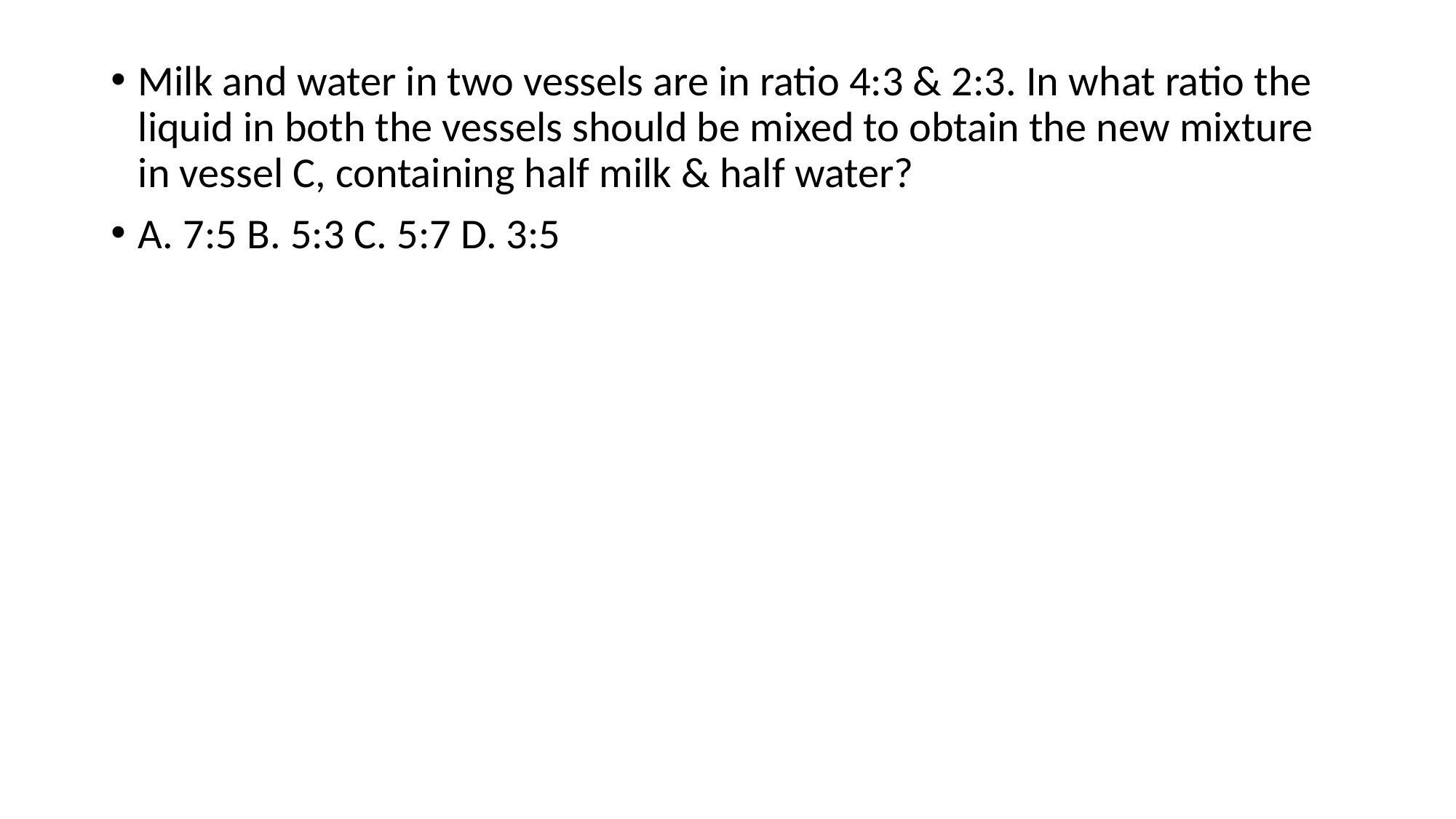

Milk and water in two vessels are in ratio 4:3 & 2:3. In what ratio the liquid in both the vessels should be mixed to obtain the new mixture in vessel C, containing half milk & half water?
A. 7:5 B. 5:3 C. 5:7 D. 3:5